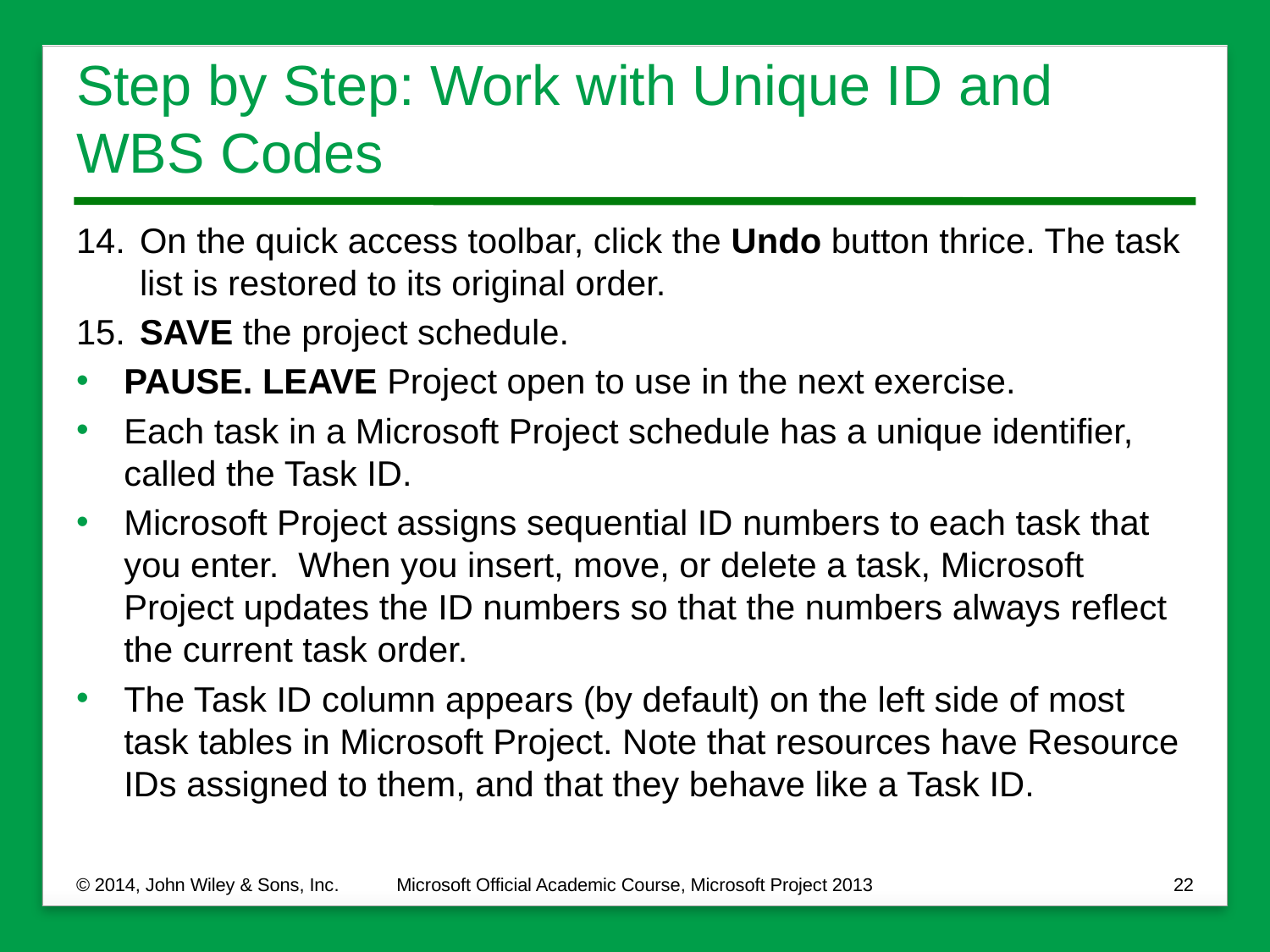

# Step by Step: Work with Unique ID and WBS Codes
14.	On the quick access toolbar, click the Undo button thrice. The task list is restored to its original order.
15.	SAVE the project schedule.
PAUSE. LEAVE Project open to use in the next exercise.
Each task in a Microsoft Project schedule has a unique identifier, called the Task ID.
Microsoft Project assigns sequential ID numbers to each task that you enter.  When you insert, move, or delete a task, Microsoft Project updates the ID numbers so that the numbers always reflect the current task order.
The Task ID column appears (by default) on the left side of most task tables in Microsoft Project. Note that resources have Resource IDs assigned to them, and that they behave like a Task ID.
© 2014, John Wiley & Sons, Inc.
Microsoft Official Academic Course, Microsoft Project 2013
22